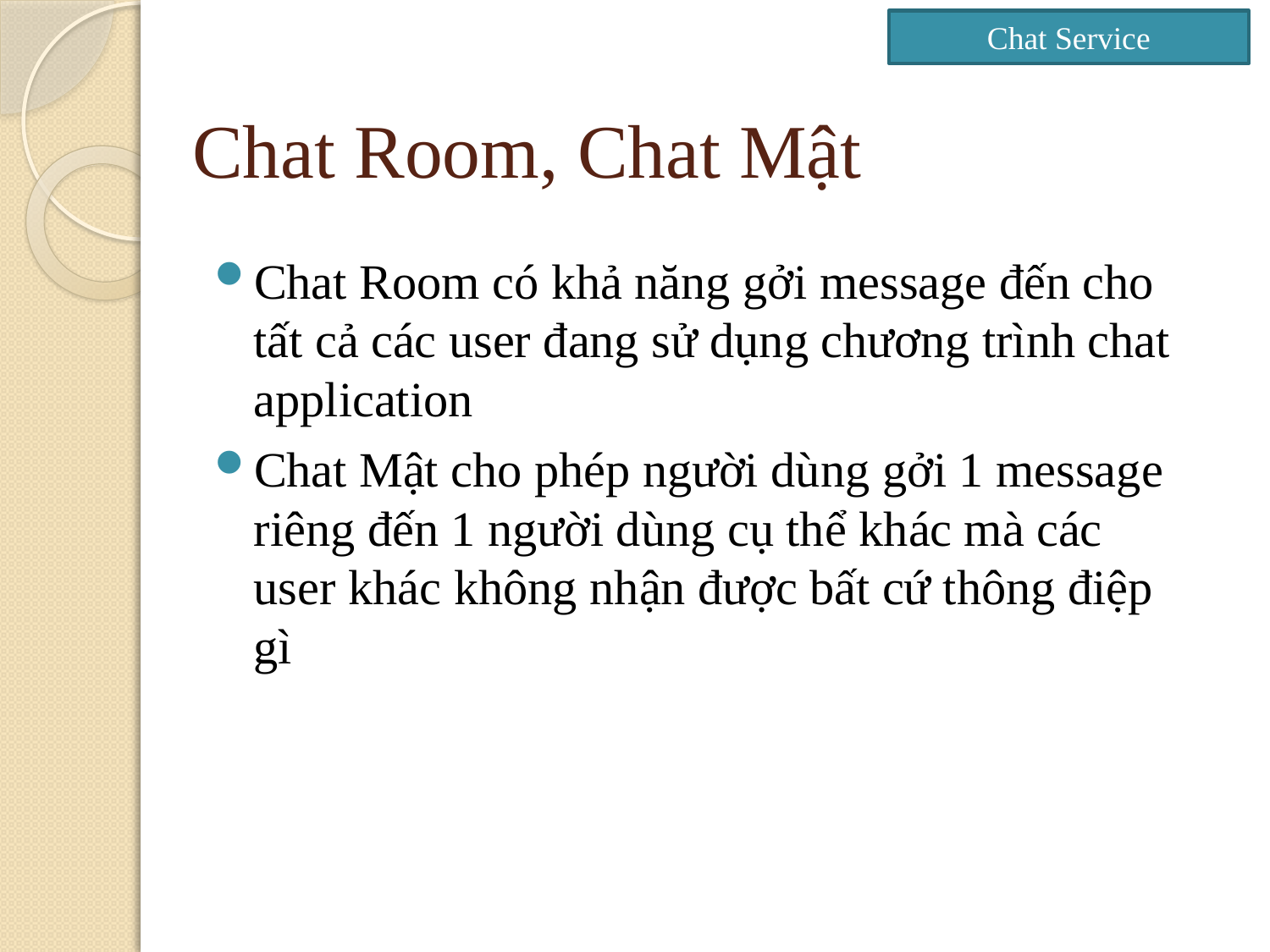

Chat Service
# Chat Room, Chat Mật
Chat Room có khả năng gởi message đến cho tất cả các user đang sử dụng chương trình chat application
Chat Mật cho phép người dùng gởi 1 message riêng đến 1 người dùng cụ thể khác mà các user khác không nhận được bất cứ thông điệp gì